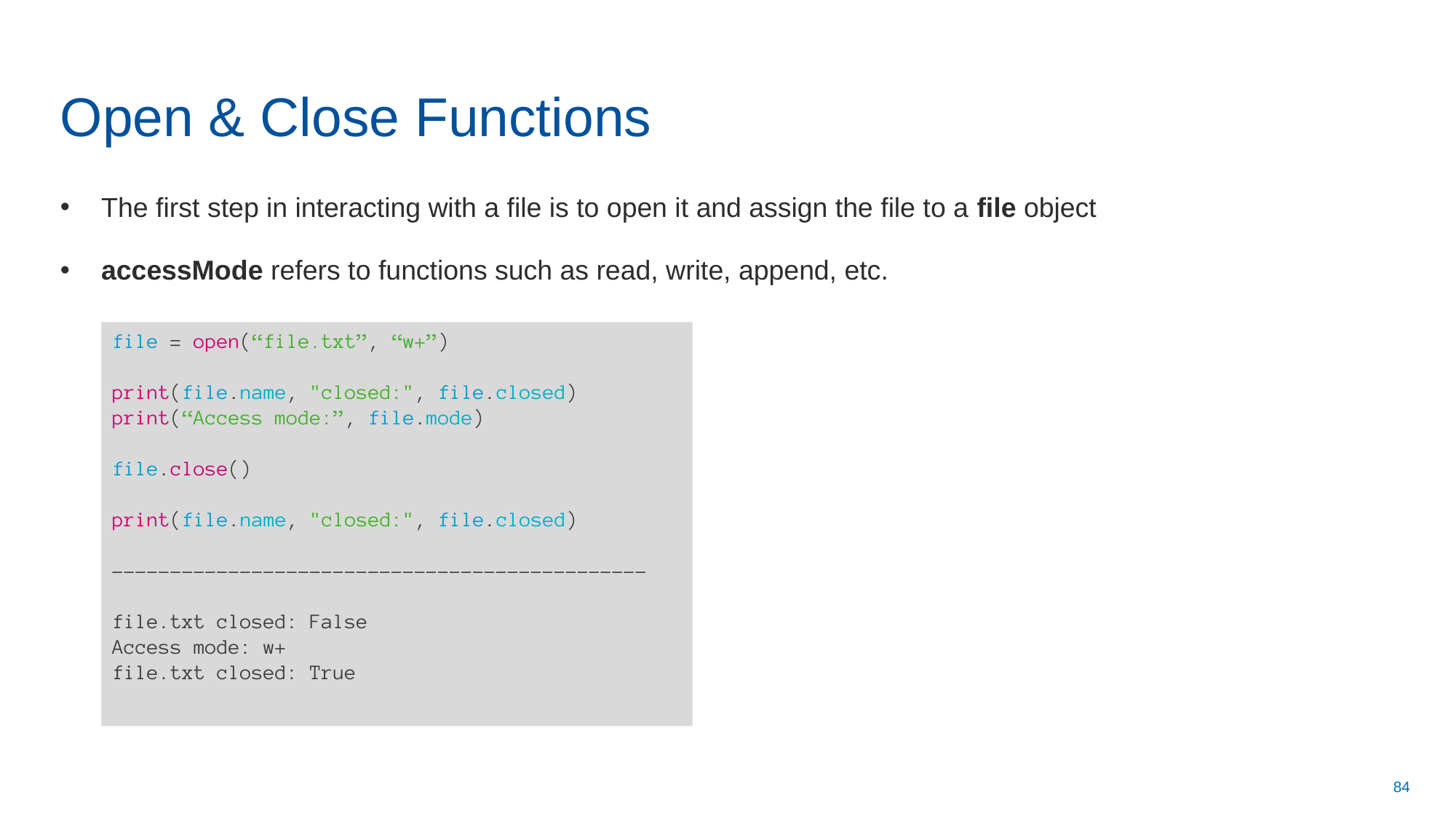

# Open & Close Functions
The first step in interacting with a file is to open it and assign the file to a file object
accessMode refers to functions such as read, write, append, etc.
file = open(“file.txt”, “w+”)

print(file.name, "closed:", file.closed) print(“Access mode:”, file.mode)

file.close()

print(file.name, "closed:", file.closed)

----------------------------------------------

file.txt closed: False
Access mode: w+
file.txt closed: True